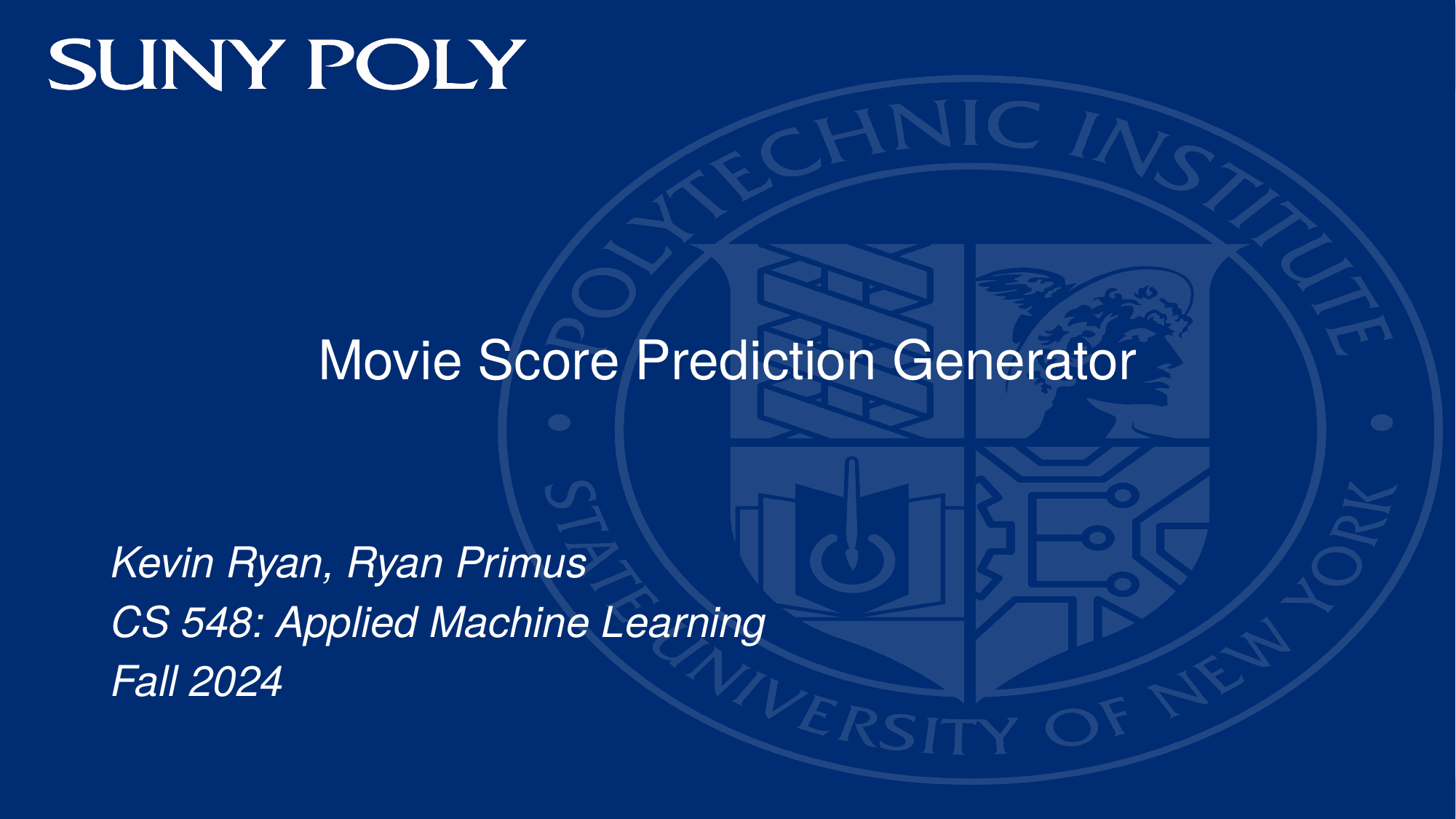

# Movie Score Prediction Generator
Kevin Ryan, Ryan Primus
CS 548: Applied Machine Learning
Fall 2024